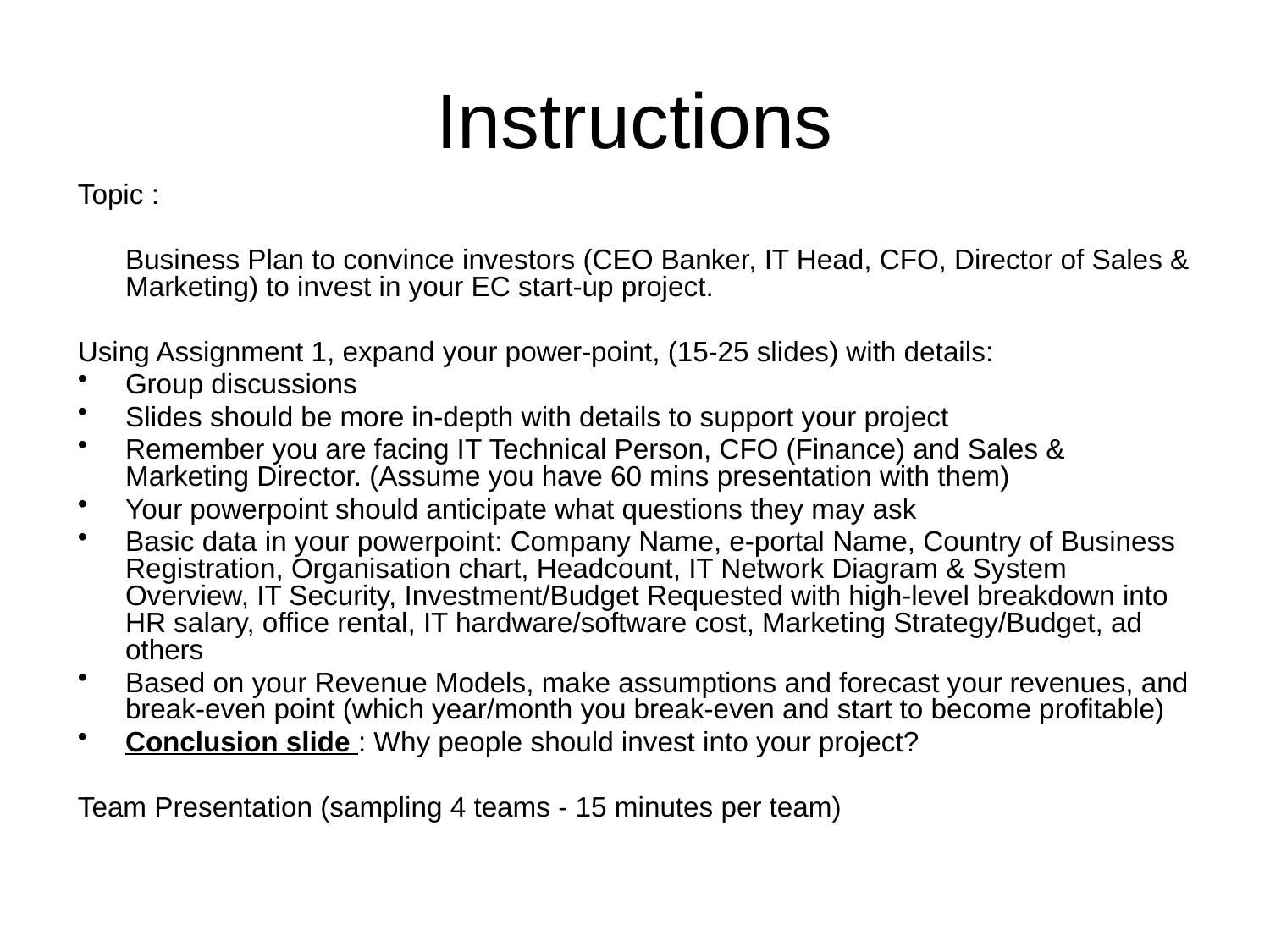

# Instructions
Topic :

	Business Plan to convince investors (CEO Banker, IT Head, CFO, Director of Sales & Marketing) to invest in your EC start-up project.

Using Assignment 1, expand your power-point, (15-25 slides) with details:
Group discussions
Slides should be more in-depth with details to support your project
Remember you are facing IT Technical Person, CFO (Finance) and Sales & Marketing Director. (Assume you have 60 mins presentation with them)
Your powerpoint should anticipate what questions they may ask
Basic data in your powerpoint: Company Name, e-portal Name, Country of Business Registration, Organisation chart, Headcount, IT Network Diagram & System Overview, IT Security, Investment/Budget Requested with high-level breakdown into HR salary, office rental, IT hardware/software cost, Marketing Strategy/Budget, ad others
Based on your Revenue Models, make assumptions and forecast your revenues, and break-even point (which year/month you break-even and start to become profitable)
Conclusion slide : Why people should invest into your project?

Team Presentation (sampling 4 teams - 15 minutes per team)